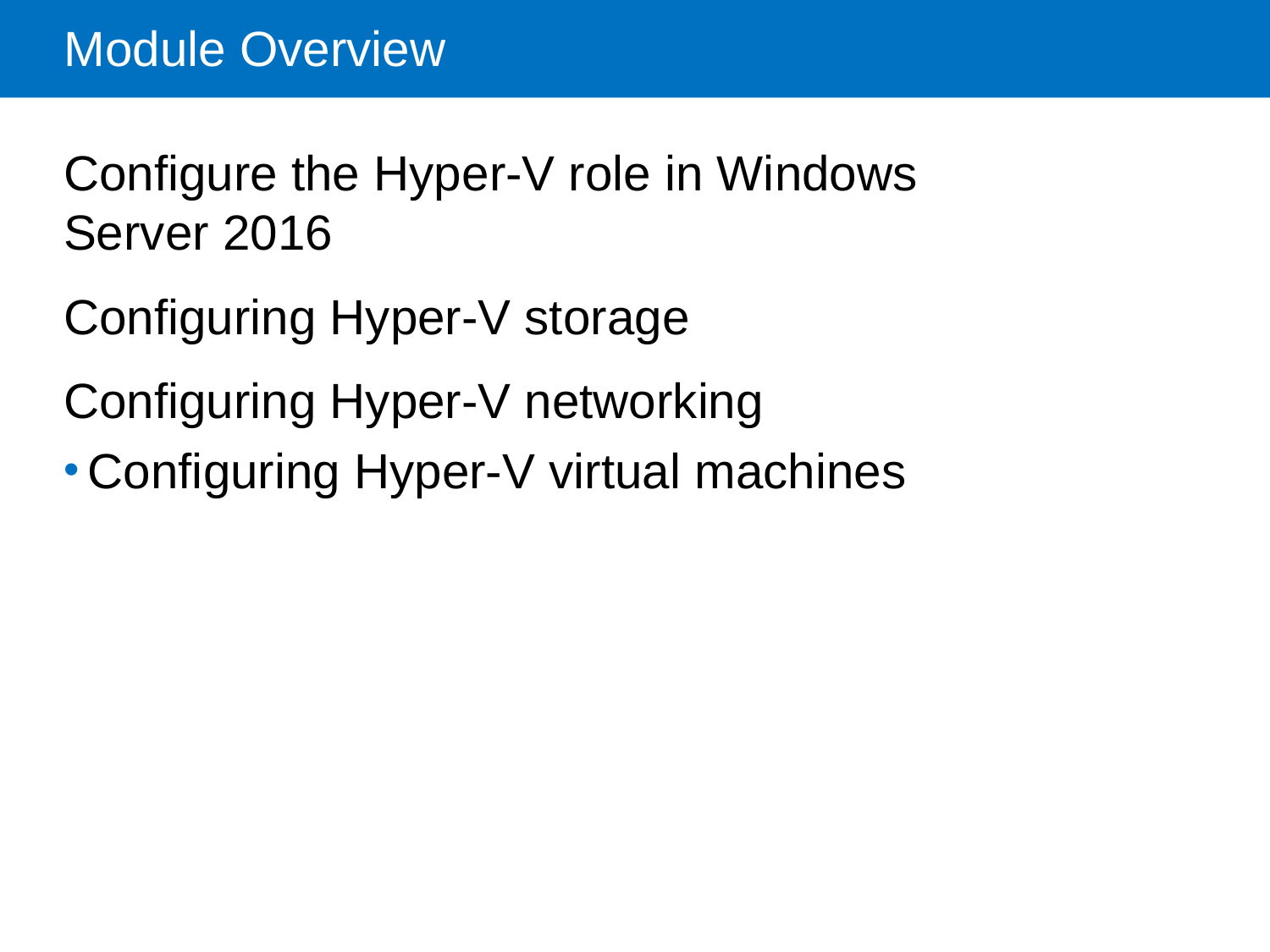

# Module Overview
Configure the Hyper-V role in Windows
Server 2016
Configuring Hyper-V storage
Configuring Hyper-V networking
Configuring Hyper-V virtual machines